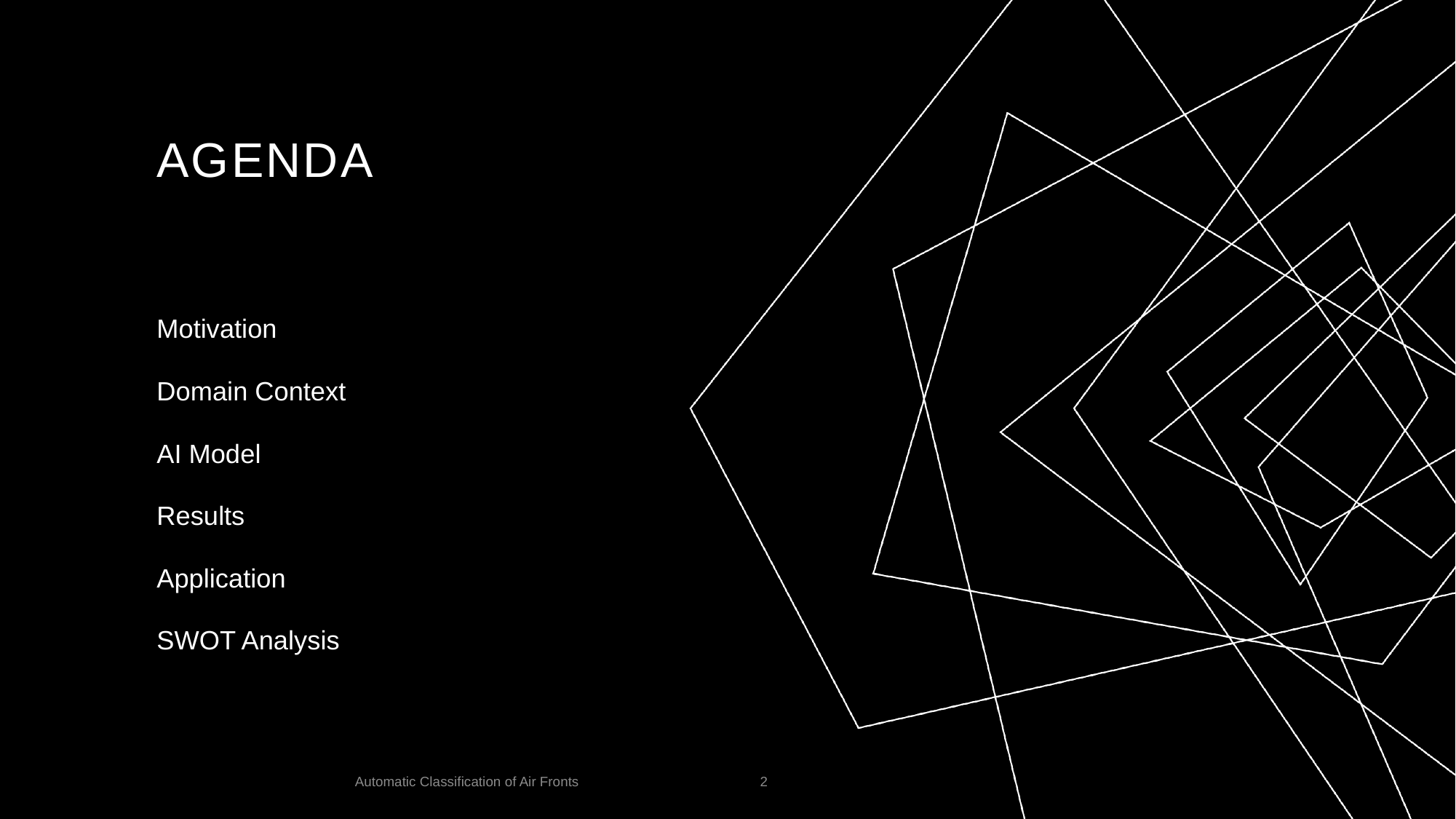

# AGENDA
Motivation
Domain Context
AI Model
Results
Application
SWOT Analysis

Automatic Classification of Air Fronts
2